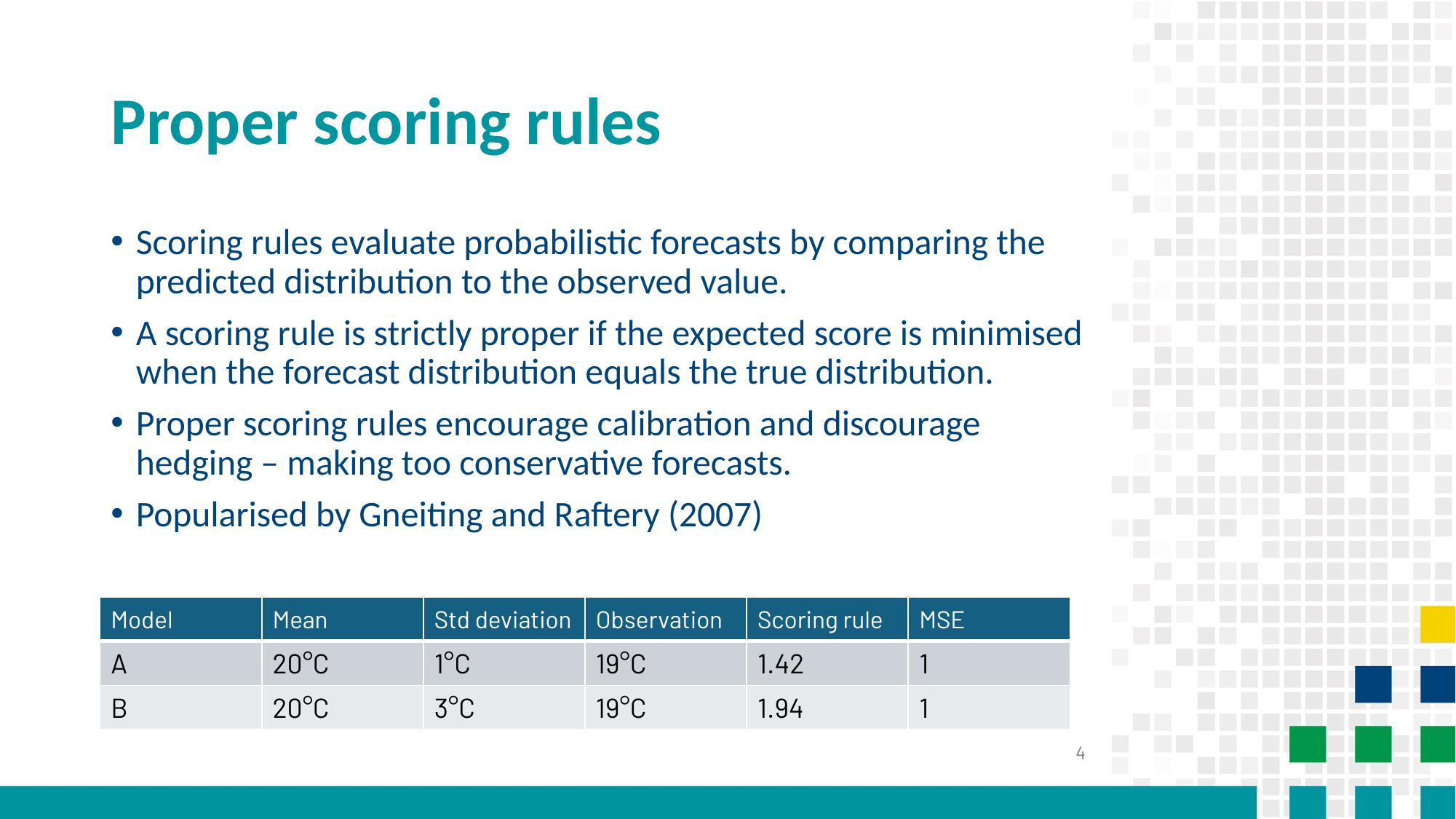

# Proper scoring rules
Scoring rules evaluate probabilistic forecasts by comparing the predicted distribution to the observed value.
A scoring rule is strictly proper if the expected score is minimised when the forecast distribution equals the true distribution.
Proper scoring rules encourage calibration and discourage hedging – making too conservative forecasts.
Popularised by Gneiting and Raftery (2007)
| Model | Mean | Std deviation | Observation | Scoring rule | MSE |
| --- | --- | --- | --- | --- | --- |
| A | 20°C | 1°C | 19°C | 1.42 | 1 |
| B | 20°C | 3°C | 19°C | 1.94 | 1 |
4